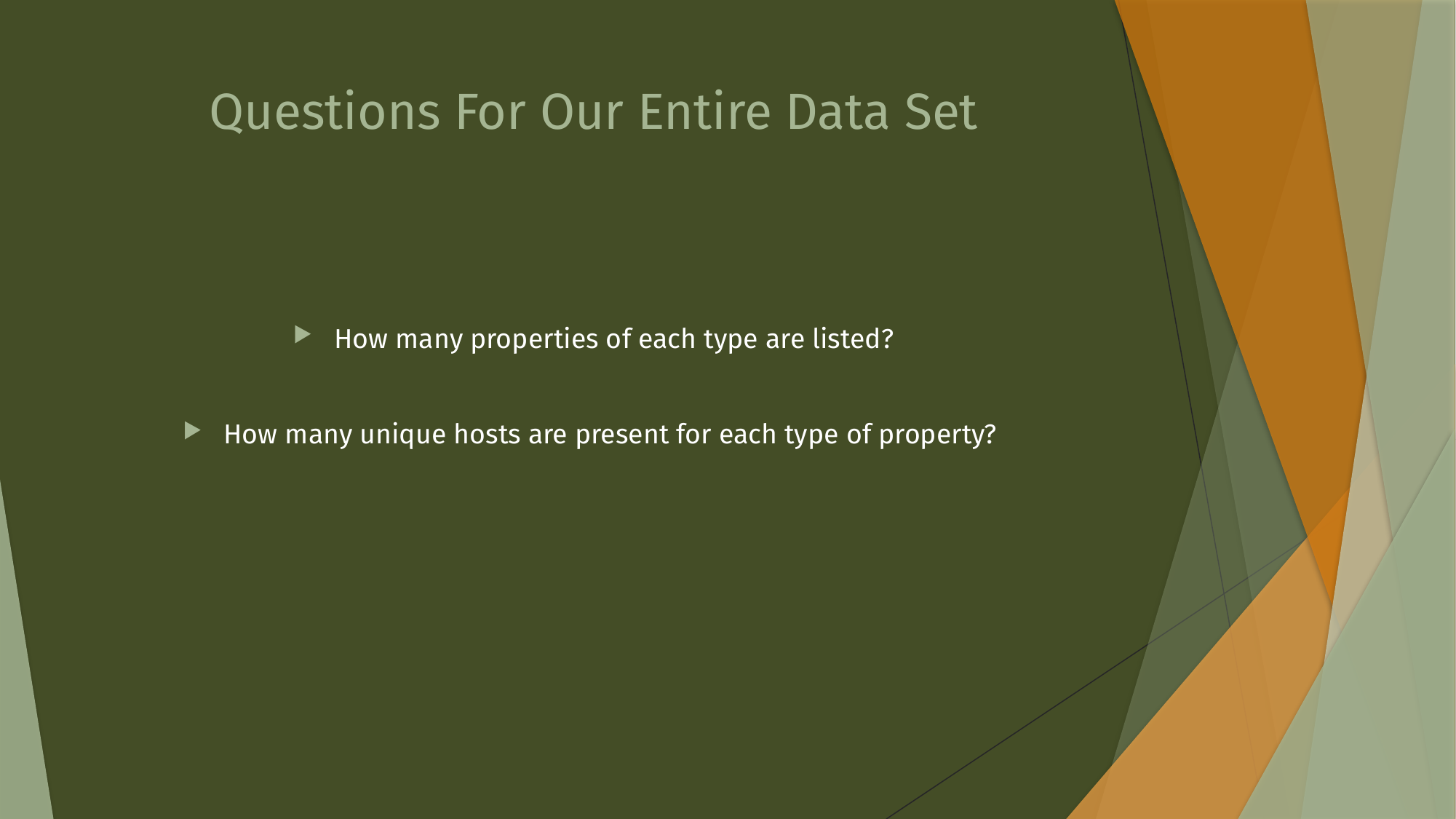

# Questions For Our Entire Data Set

How many properties of each type are listed?

How many unique hosts are present for each type of property?